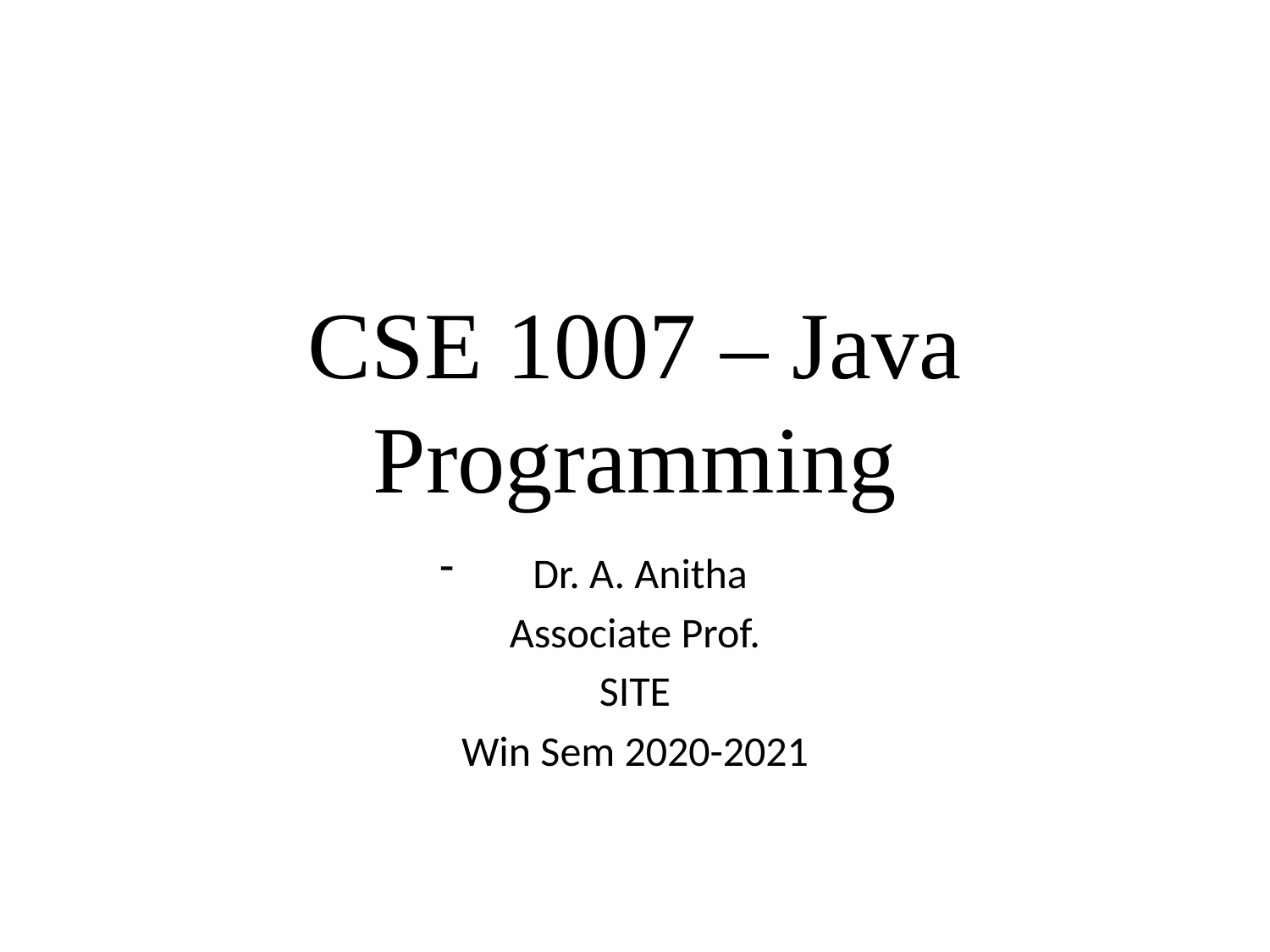

# CSE 1007 – Java Programming
Dr. A. Anitha
Associate Prof.
SITE
Win Sem 2020-2021